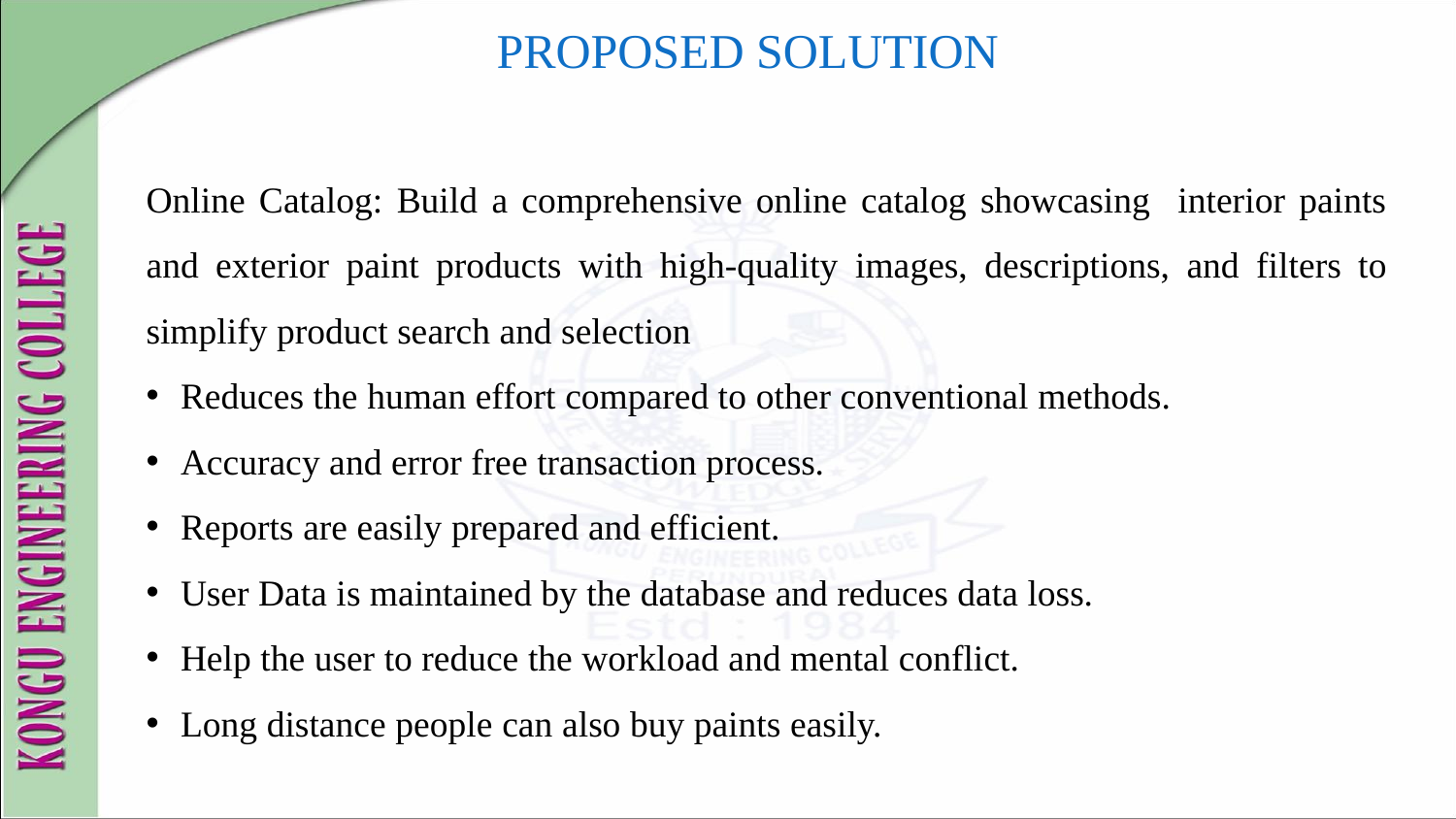

# PROPOSED SOLUTION

Online Catalog: Build a comprehensive online catalog showcasing  interior paints and exterior paint products with high-quality images, descriptions, and filters to simplify product search and selection
Reduces the human effort compared to other conventional methods.
Accuracy and error free transaction process.
Reports are easily prepared and efficient.
User Data is maintained by the database and reduces data loss.
Help the user to reduce the workload and mental conflict.
Long distance people can also buy paints easily.